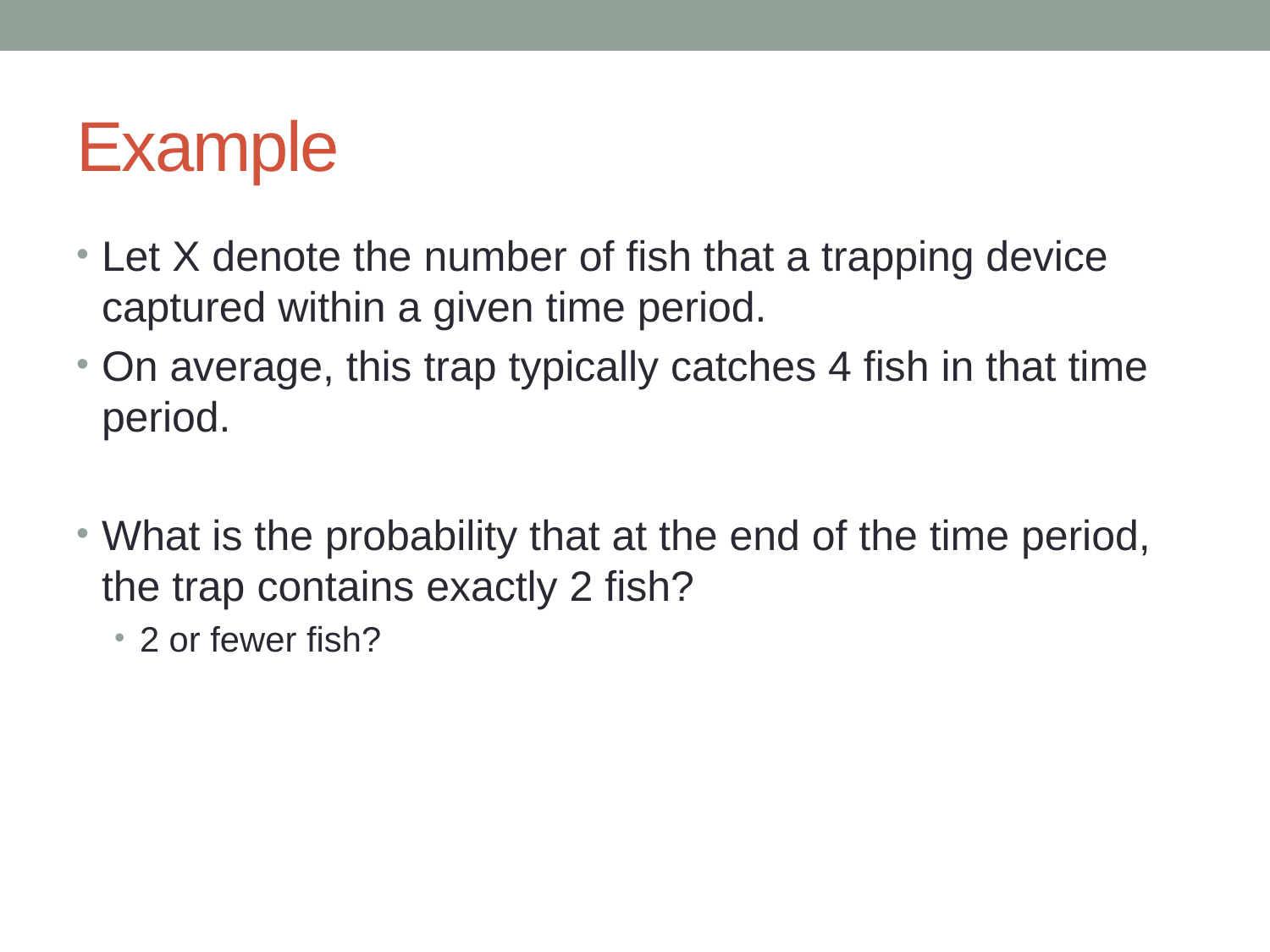

# Example
Let X denote the number of fish that a trapping device captured within a given time period.
On average, this trap typically catches 4 fish in that time period.

What is the probability that at the end of the time period, the trap contains exactly 2 fish?
2 or fewer fish?